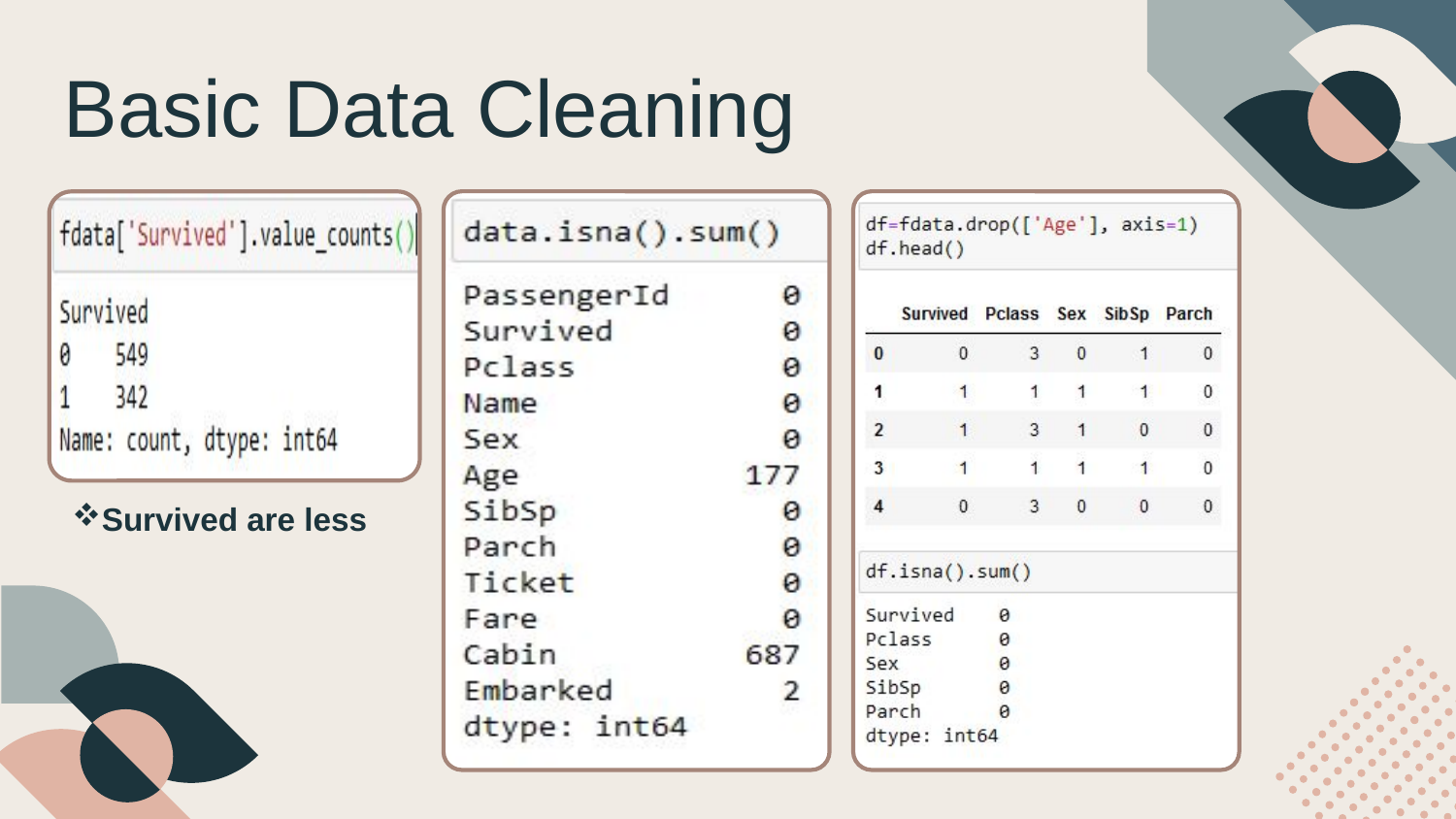

# Basic Data Cleaning

Survived are less